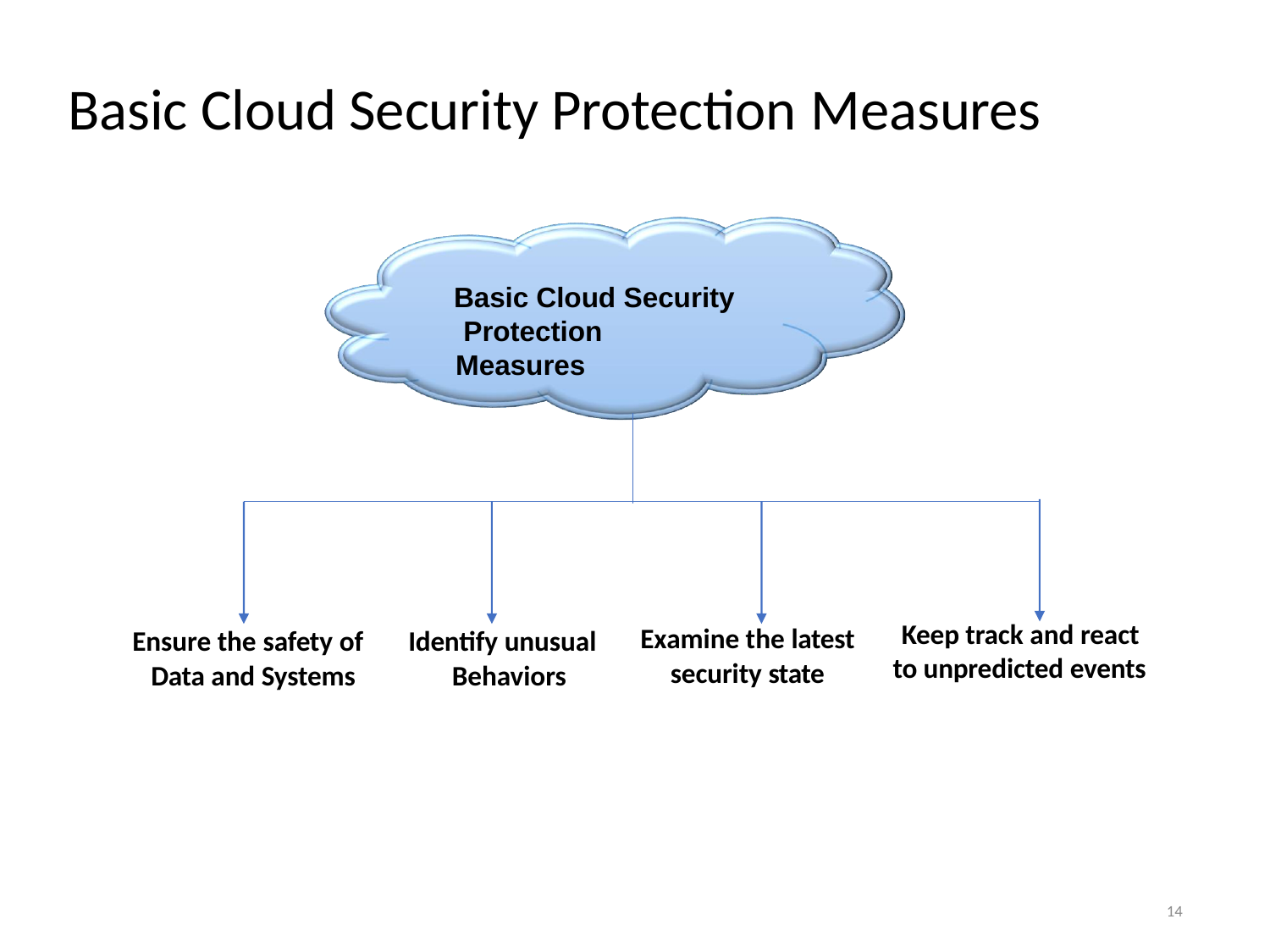

# Basic Cloud Security Protection Measures

Basic Cloud Security  Protection Measures

Keep track and react  to unpredicted events
Examine the latest
security state
Ensure the safety of  Data and Systems
Identify unusual  Behaviors
14